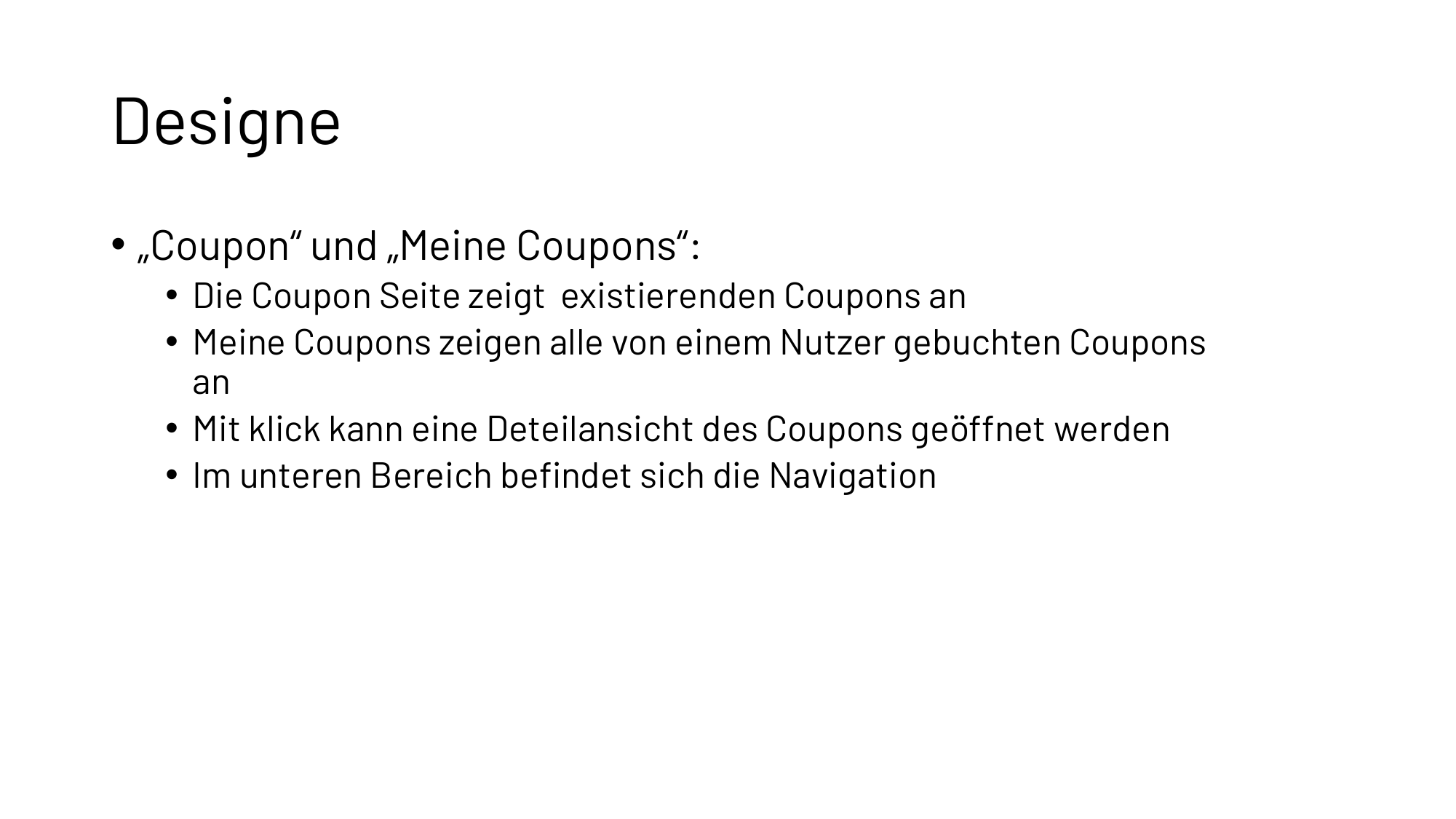

# Designe
„Coupon“ und „Meine Coupons“:
Die Coupon Seite zeigt  existierenden Coupons an
Meine Coupons zeigen alle von einem Nutzer gebuchten Coupons an
Mit klick kann eine Deteilansicht des Coupons geöffnet werden
Im unteren Bereich befindet sich die Navigation